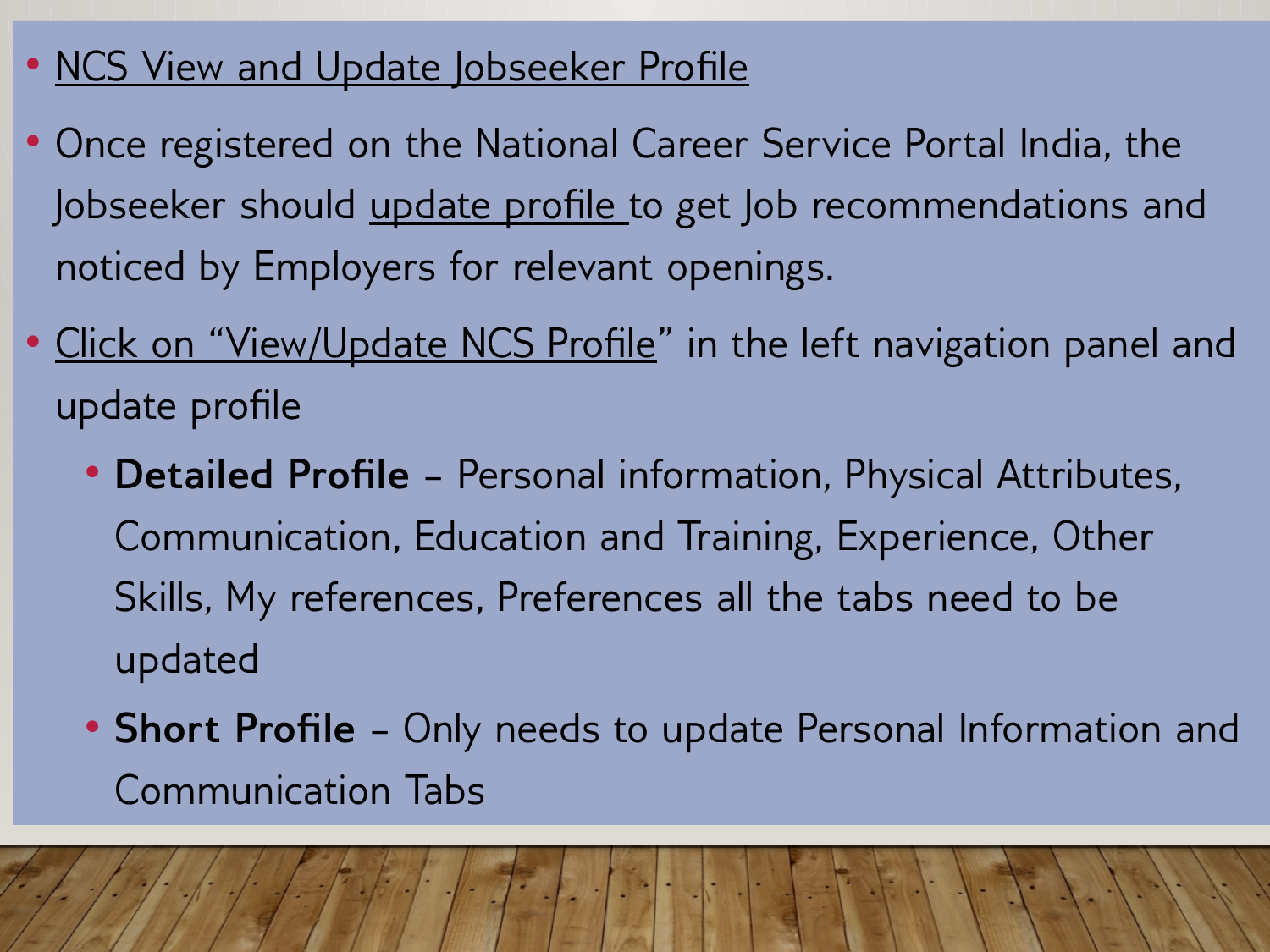

NCS View and Update Jobseeker Profile
Once registered on the National Career Service Portal India, the Jobseeker should update profile to get Job recommendations and noticed by Employers for relevant openings.
Click on “View/Update NCS Profile” in the left navigation panel and update profile
Detailed Profile – Personal information, Physical Attributes, Communication, Education and Training, Experience, Other Skills, My references, Preferences all the tabs need to be updated
Short Profile – Only needs to update Personal Information and Communication Tabs